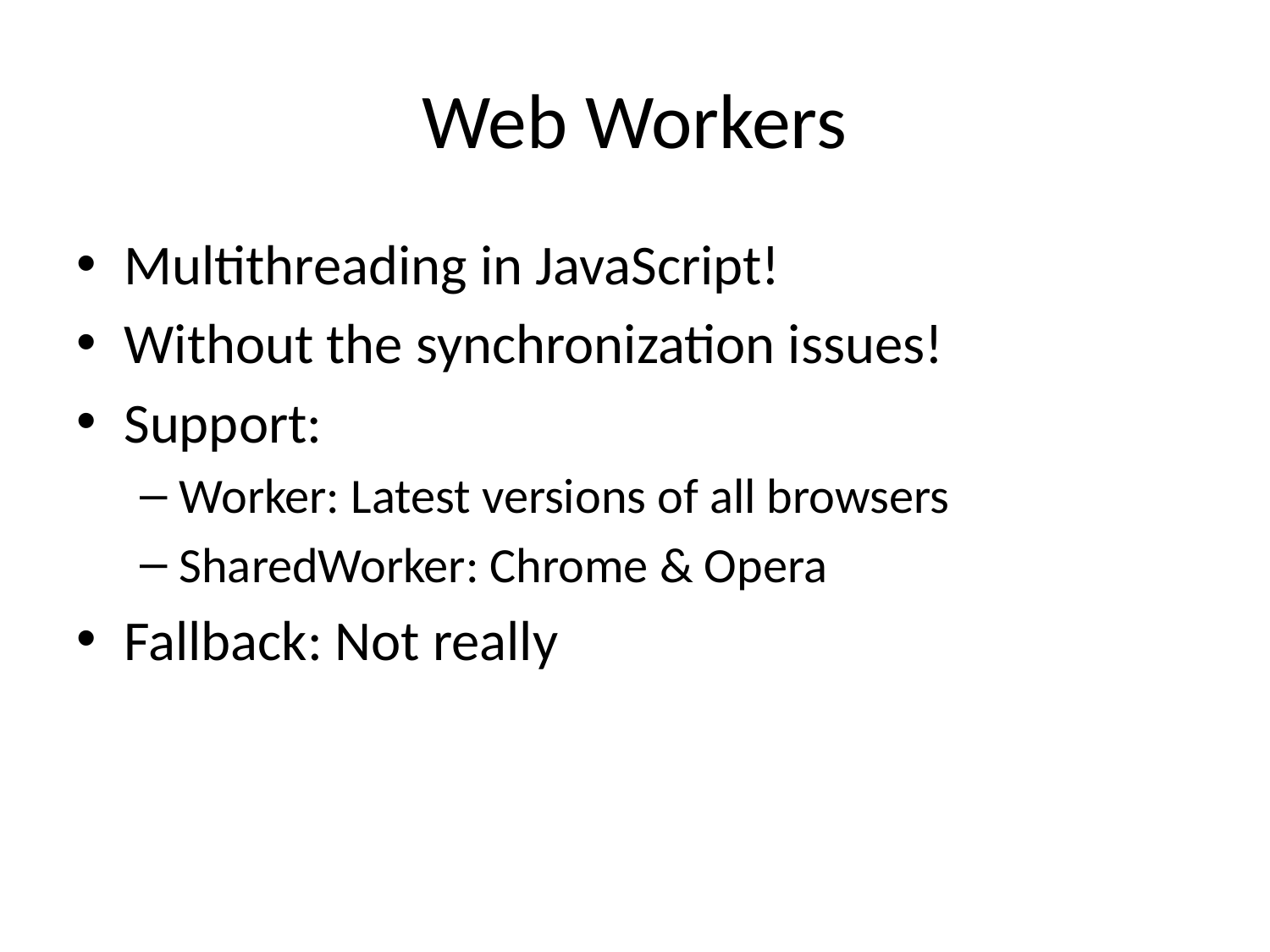

# Web Workers
Multithreading in JavaScript!
Without the synchronization issues!
Support:
Worker: Latest versions of all browsers
SharedWorker: Chrome & Opera
Fallback: Not really